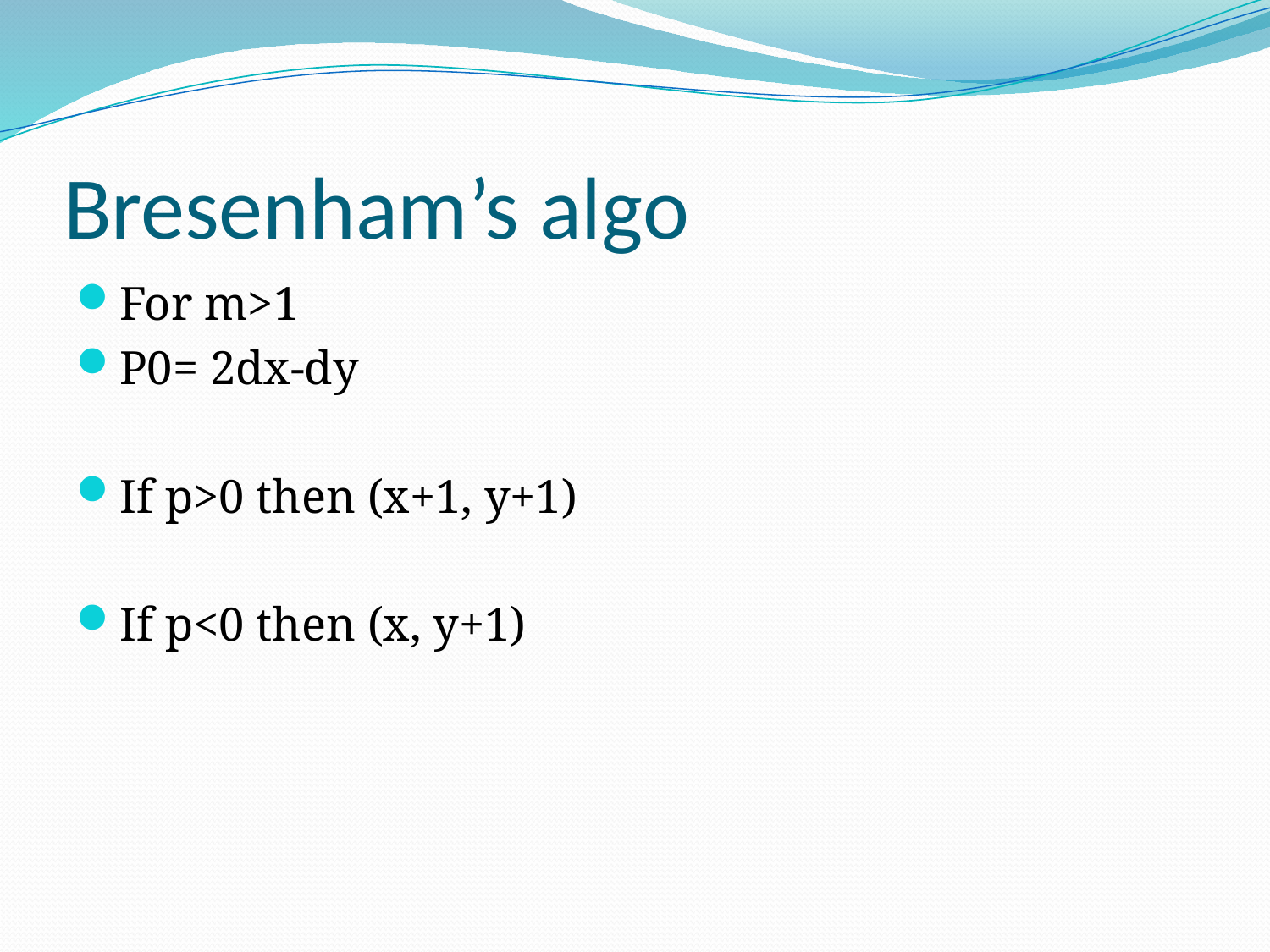

# Bresenham’s algo
For m>1
P0= 2dx-dy

If p>0 then (x+1, y+1)

If p<0 then (x, y+1)